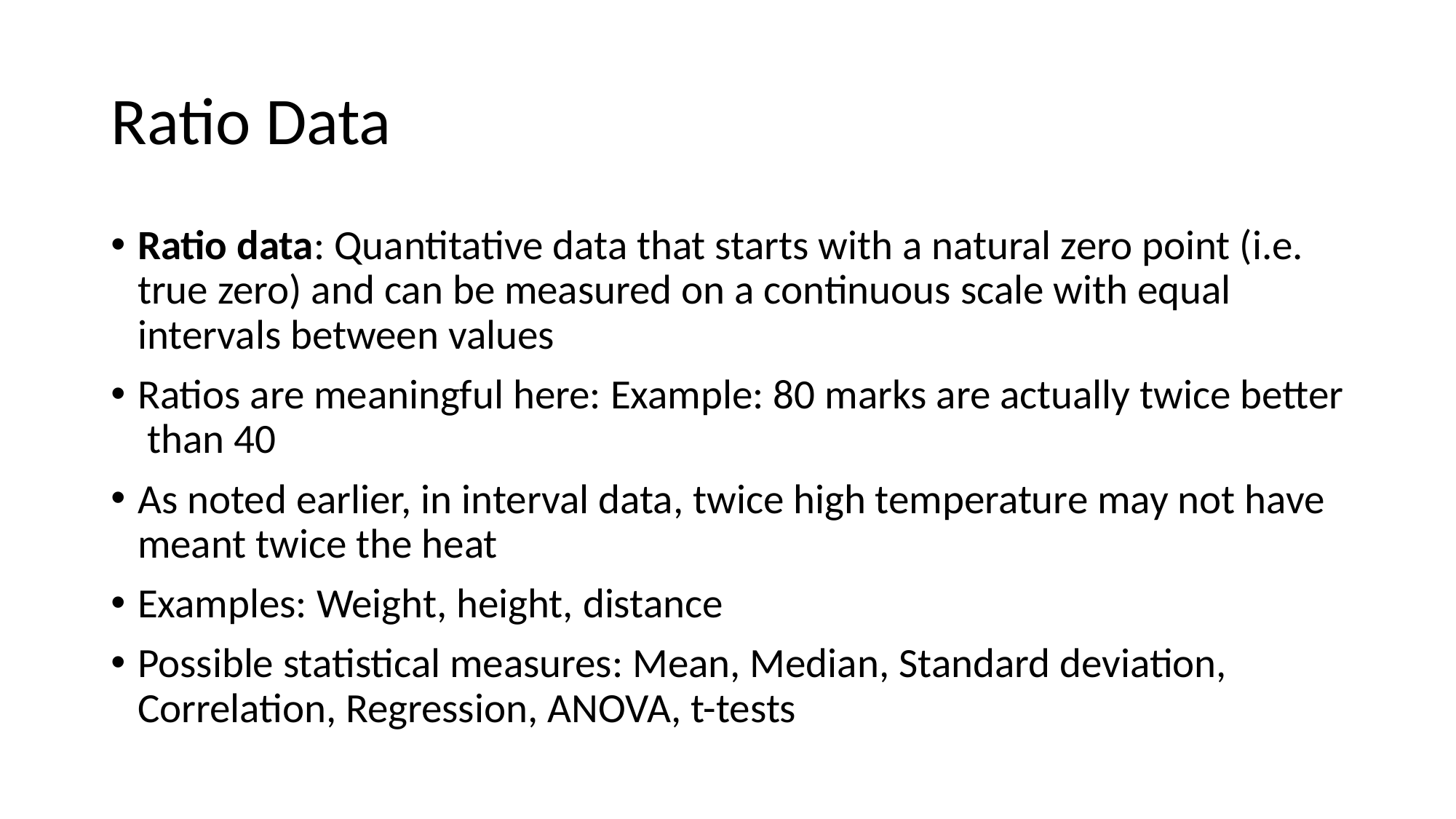

# Ratio Data
Ratio data: Quantitative data that starts with a natural zero point (i.e. true zero) and can be measured on a continuous scale with equal intervals between values
Ratios are meaningful here: Example: 80 marks are actually twice better  than 40
As noted earlier, in interval data, twice high temperature may not have meant twice the heat
Examples: Weight, height, distance
Possible statistical measures: Mean, Median, Standard deviation, Correlation, Regression, ANOVA, t-tests